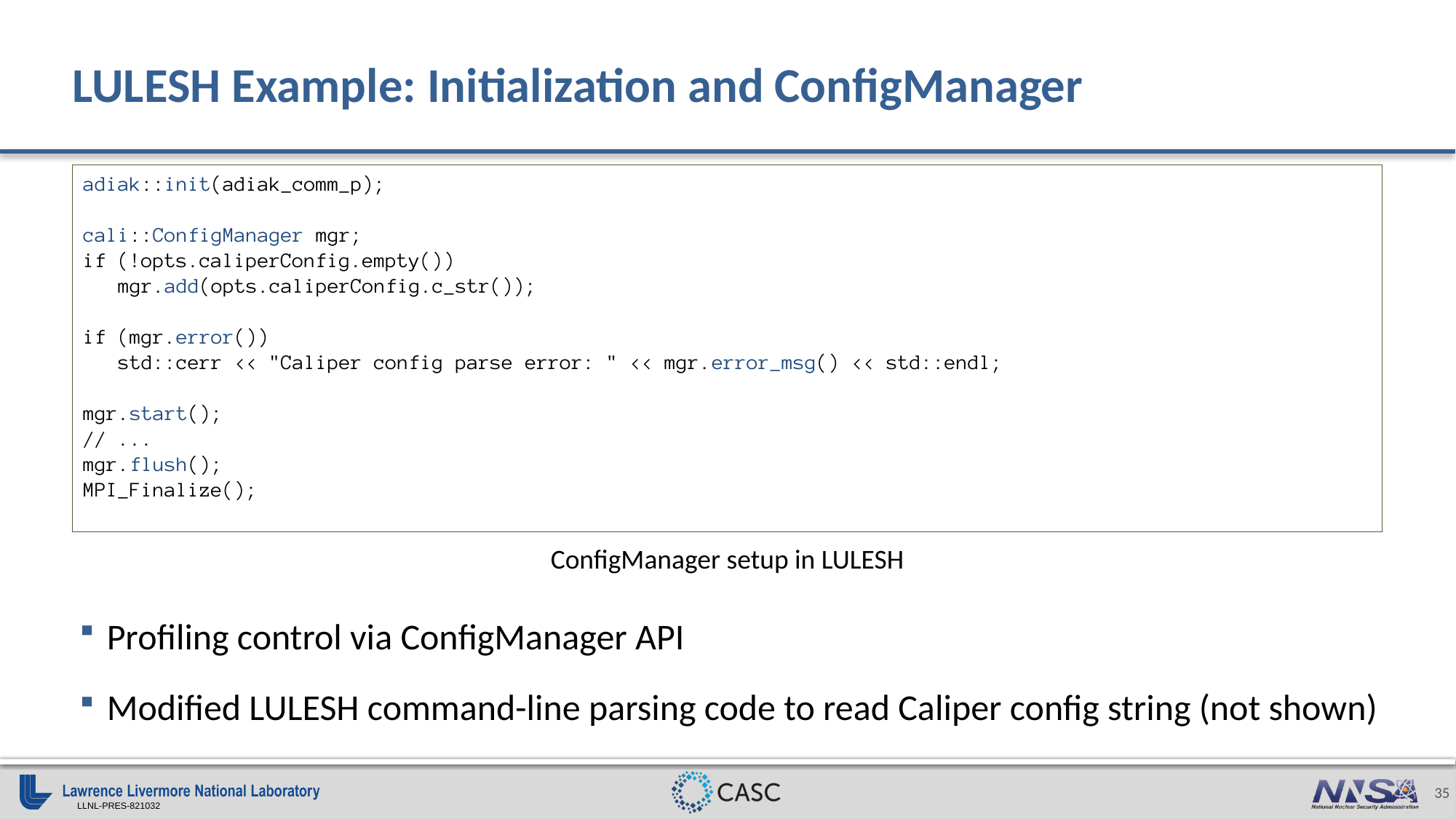

# LULESH Example: Initialization and ConfigManager
adiak::init(adiak_comm_p);

cali::ConfigManager mgr;
if (!opts.caliperConfig.empty())
   mgr.add(opts.caliperConfig.c_str());
if (mgr.error())
   std::cerr << "Caliper config parse error: " << mgr.error_msg() << std::endl;
mgr.start();
// ...
mgr.flush();
MPI_Finalize();

ConfigManager setup in LULESH
Profiling control via ConfigManager API
Modified LULESH command-line parsing code to read Caliper config string (not shown)